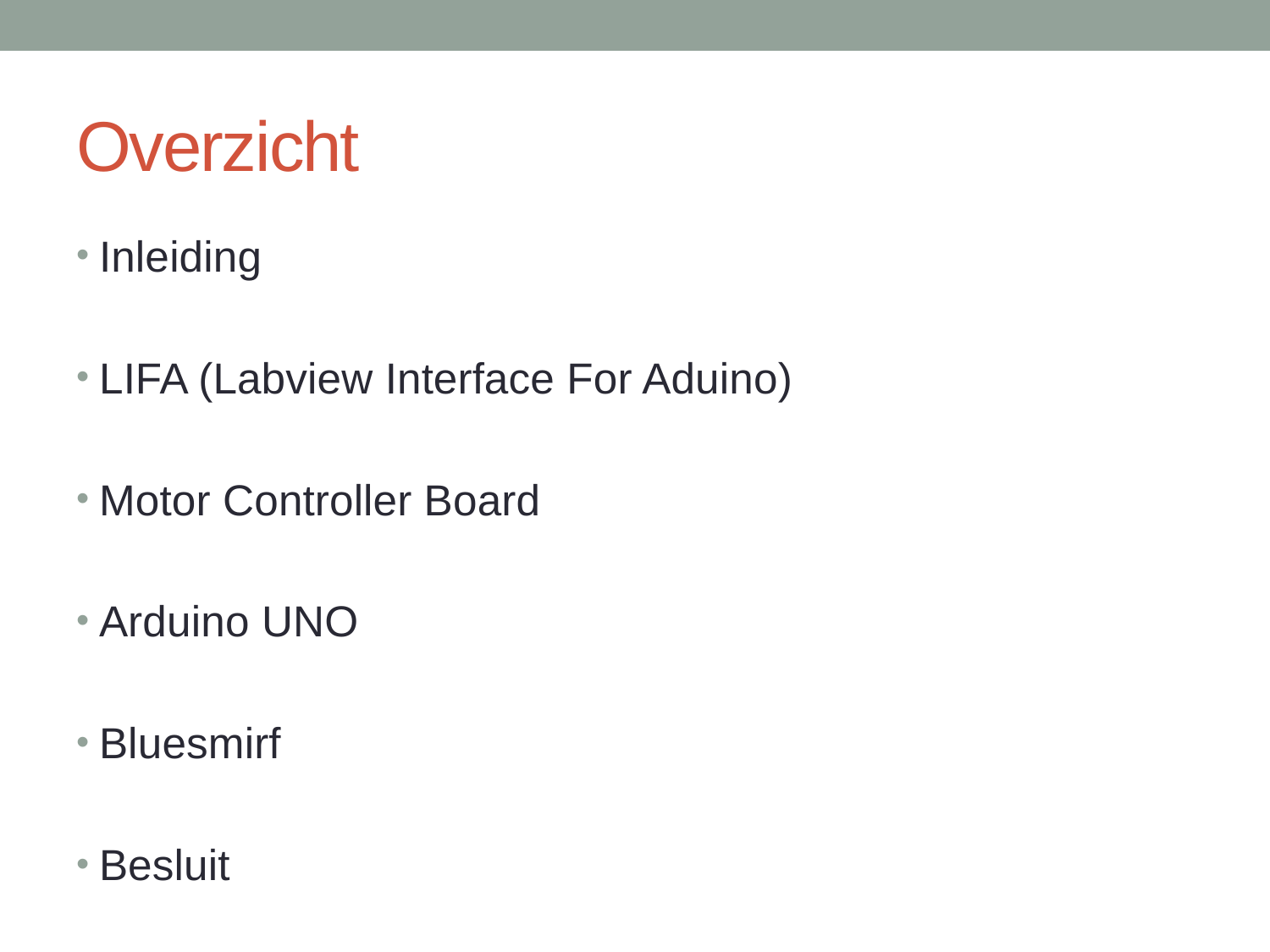

# Overzicht
Inleiding

LIFA (Labview Interface For Aduino)

Motor Controller Board

Arduino UNO

Bluesmirf

Besluit